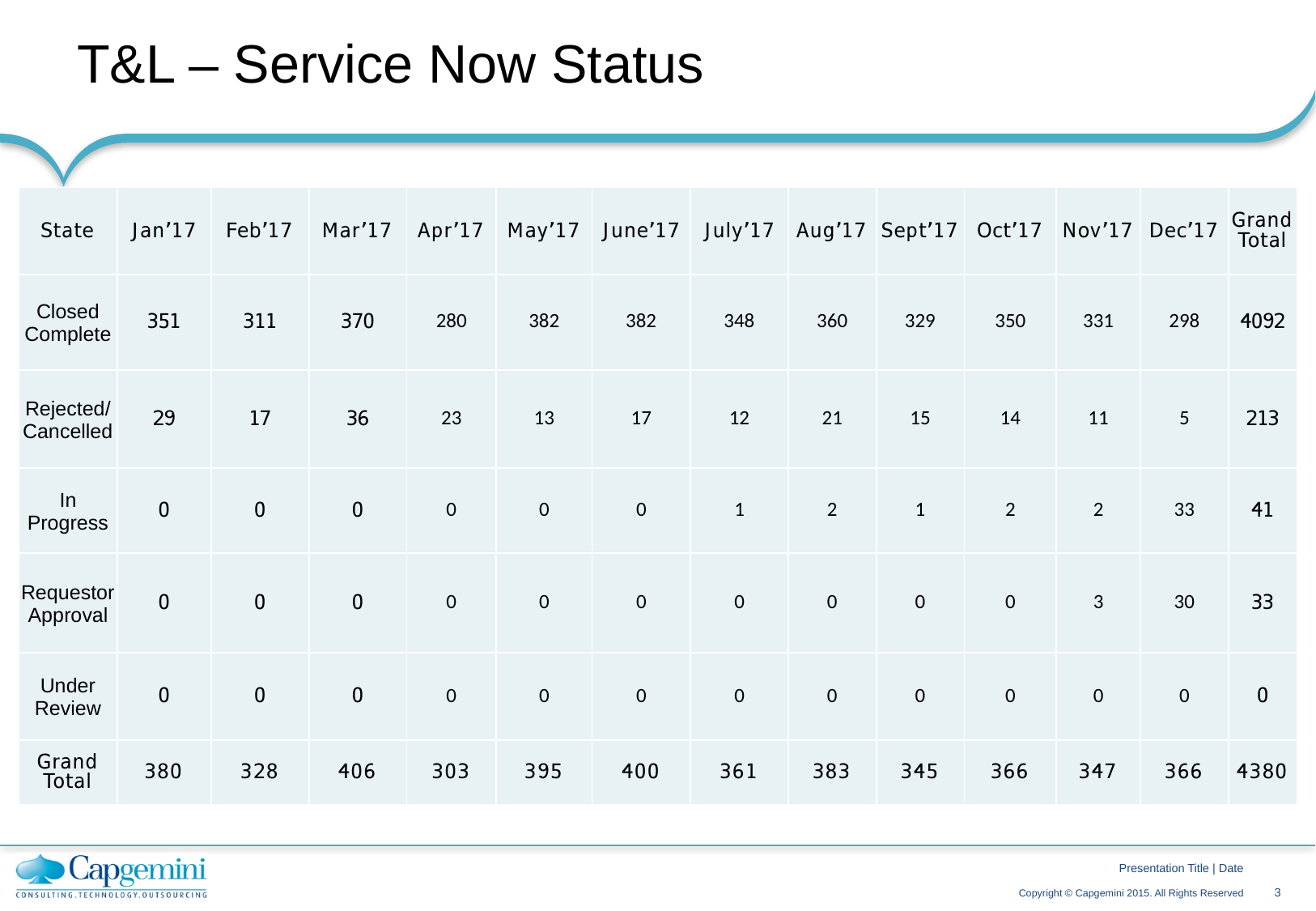

# T&L – Service Now Status
| State | Jan’17 | Feb’17 | Mar’17 | Apr’17 | May’17 | June’17 | July’17 | Aug’17 | Sept’17 | Oct’17 | Nov’17 | Dec’17 | Grand Total |
| --- | --- | --- | --- | --- | --- | --- | --- | --- | --- | --- | --- | --- | --- |
| Closed Complete | 351 | 311 | 370 | 280 | 382 | 382 | 348 | 360 | 329 | 350 | 331 | 298 | 4092 |
| Rejected/ Cancelled | 29 | 17 | 36 | 23 | 13 | 17 | 12 | 21 | 15 | 14 | 11 | 5 | 213 |
| In Progress | 0 | 0 | 0 | 0 | 0 | 0 | 1 | 2 | 1 | 2 | 2 | 33 | 41 |
| Requestor Approval | 0 | 0 | 0 | 0 | 0 | 0 | 0 | 0 | 0 | 0 | 3 | 30 | 33 |
| Under Review | 0 | 0 | 0 | 0 | 0 | 0 | 0 | 0 | 0 | 0 | 0 | 0 | 0 |
| Grand Total | 380 | 328 | 406 | 303 | 395 | 400 | 361 | 383 | 345 | 366 | 347 | 366 | 4380 |